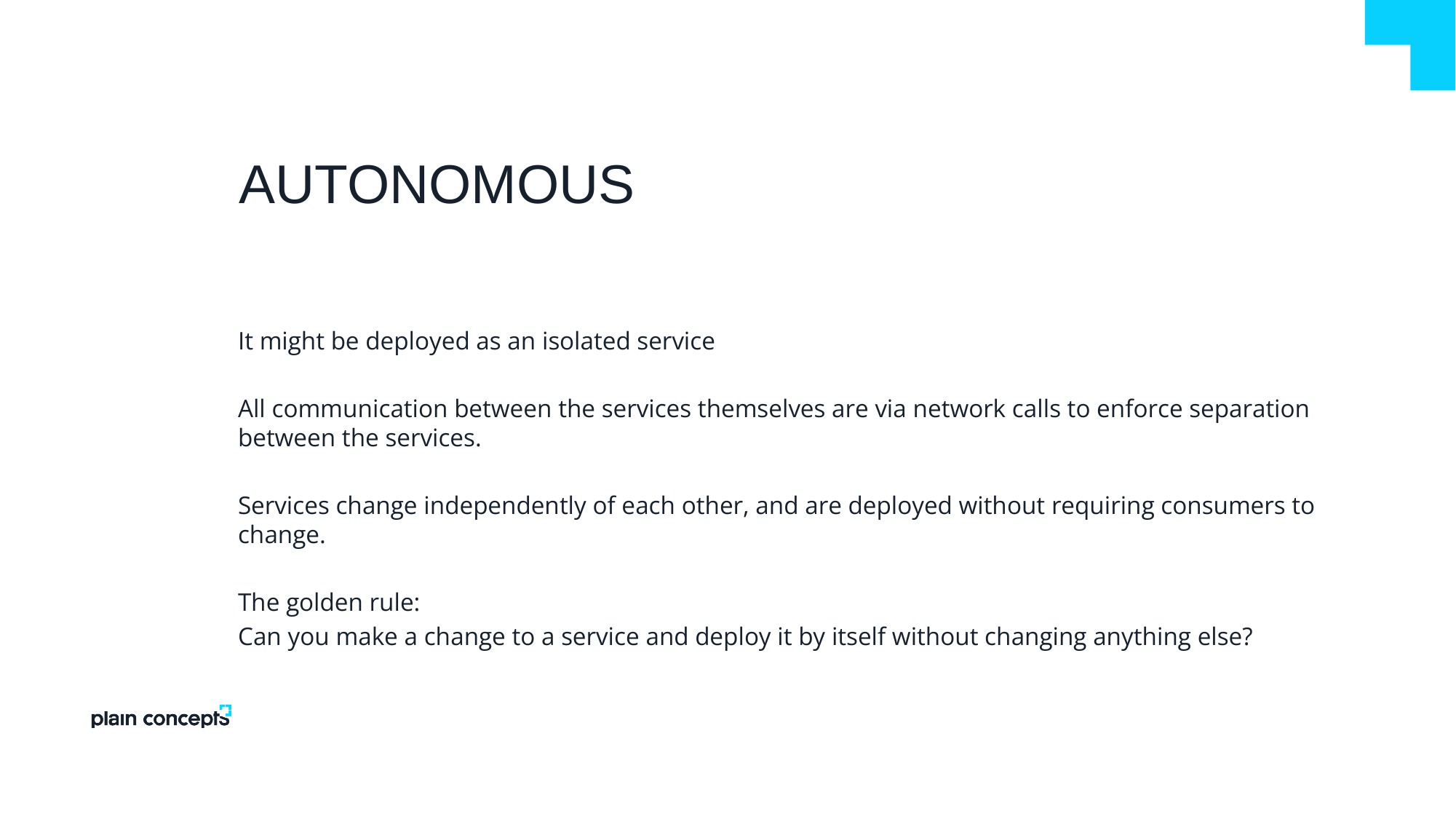

# Autonomous
It might be deployed as an isolated service

All communication between the services themselves are via network calls to enforce separation between the services.

Services change independently of each other, and are deployed without requiring consumers to change.

The golden rule:
Can you make a change to a service and deploy it by itself without changing anything else?